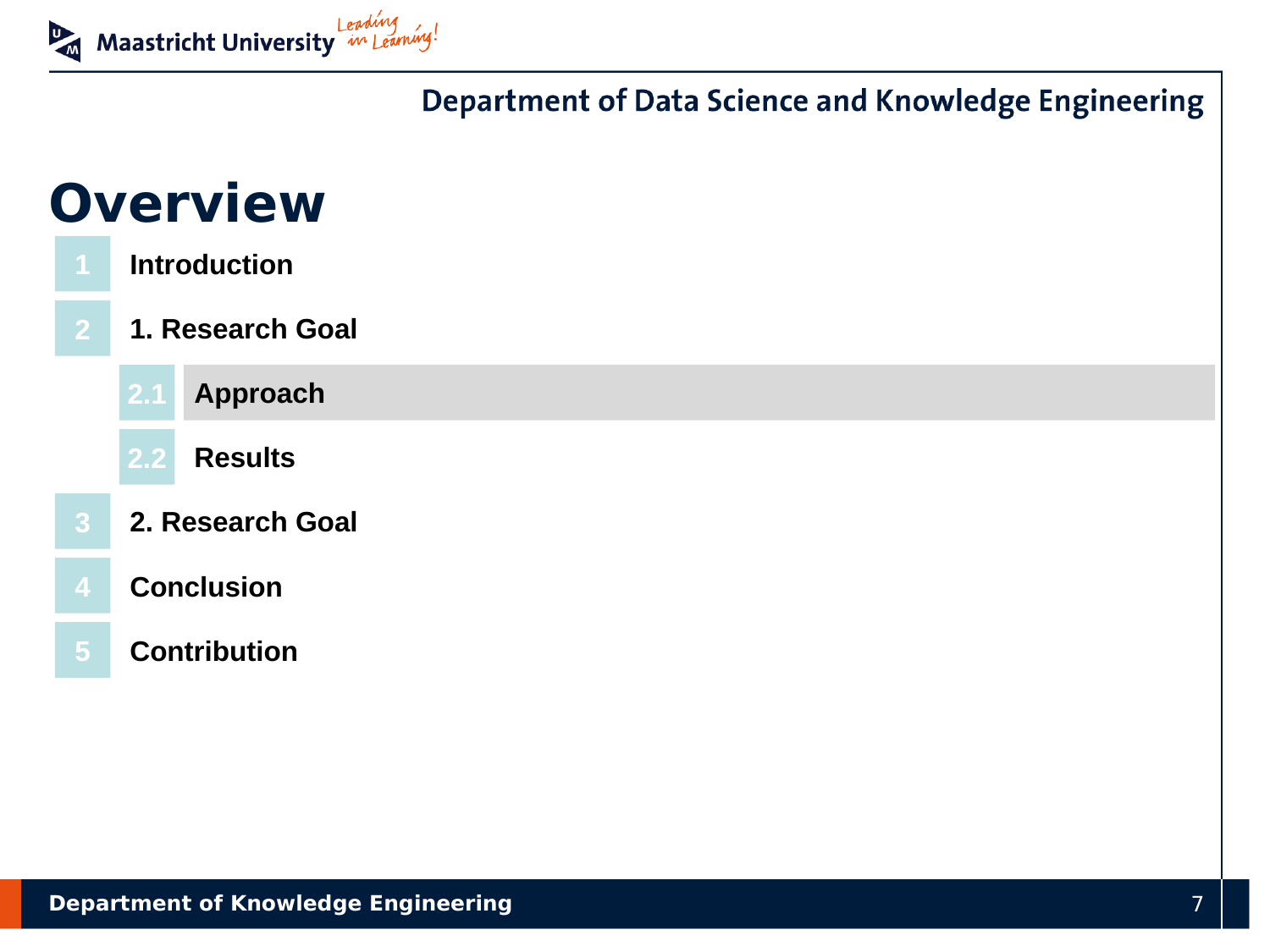

# Overview
1
Introduction
2
1. Research Goal
2.1

Approach
2.2
Results
3
2. Research Goal
4
Conclusion
5
Contribution